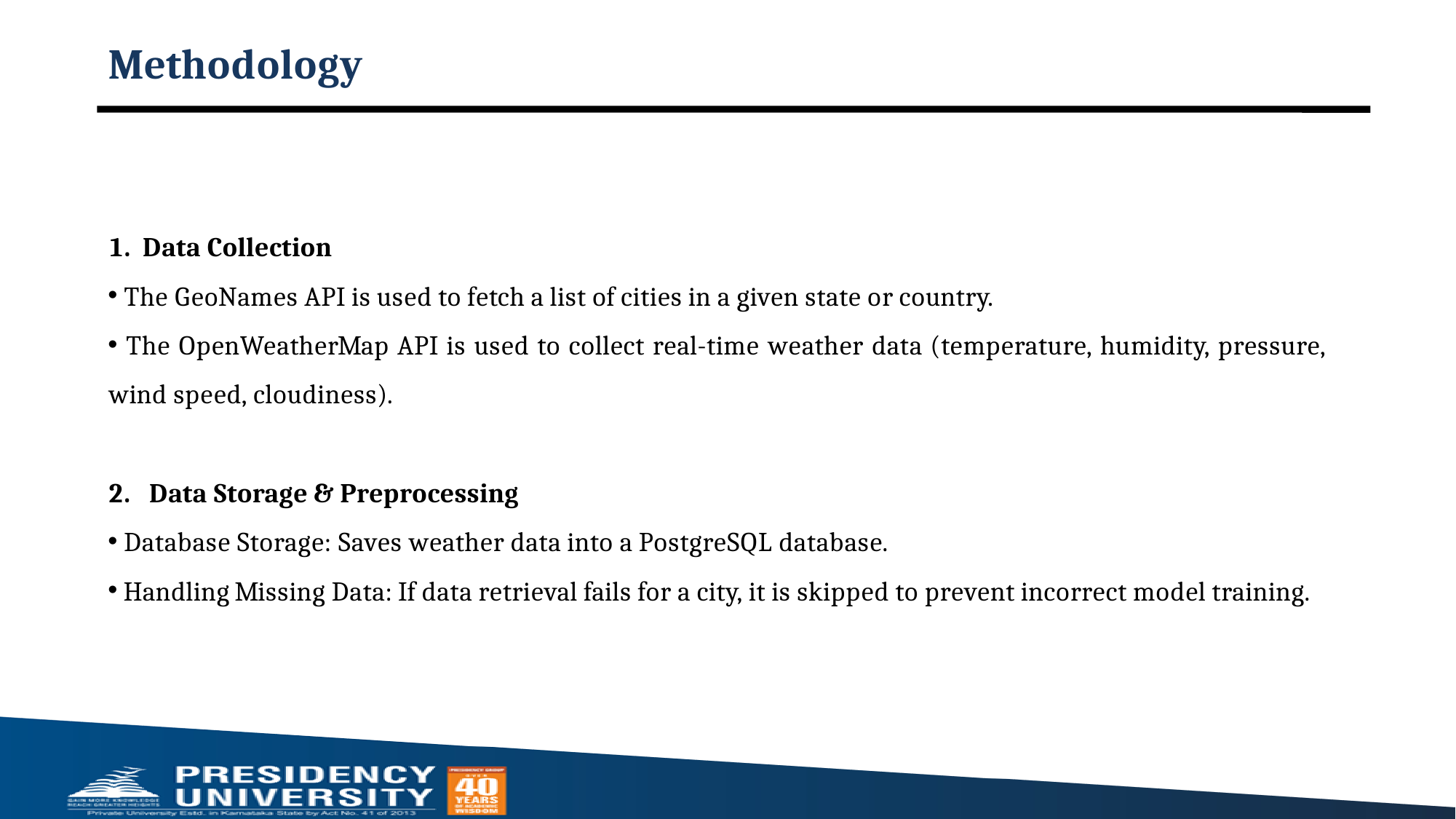

# Methodology
1.  Data Collection
 The GeoNames API is used to fetch a list of cities in a given state or country.
 The OpenWeatherMap API is used to collect real-time weather data (temperature, humidity, pressure,     wind speed, cloudiness).

Data Storage & Preprocessing
 Database Storage: Saves weather data into a PostgreSQL database.
 Handling Missing Data: If data retrieval fails for a city, it is skipped to prevent incorrect model training.